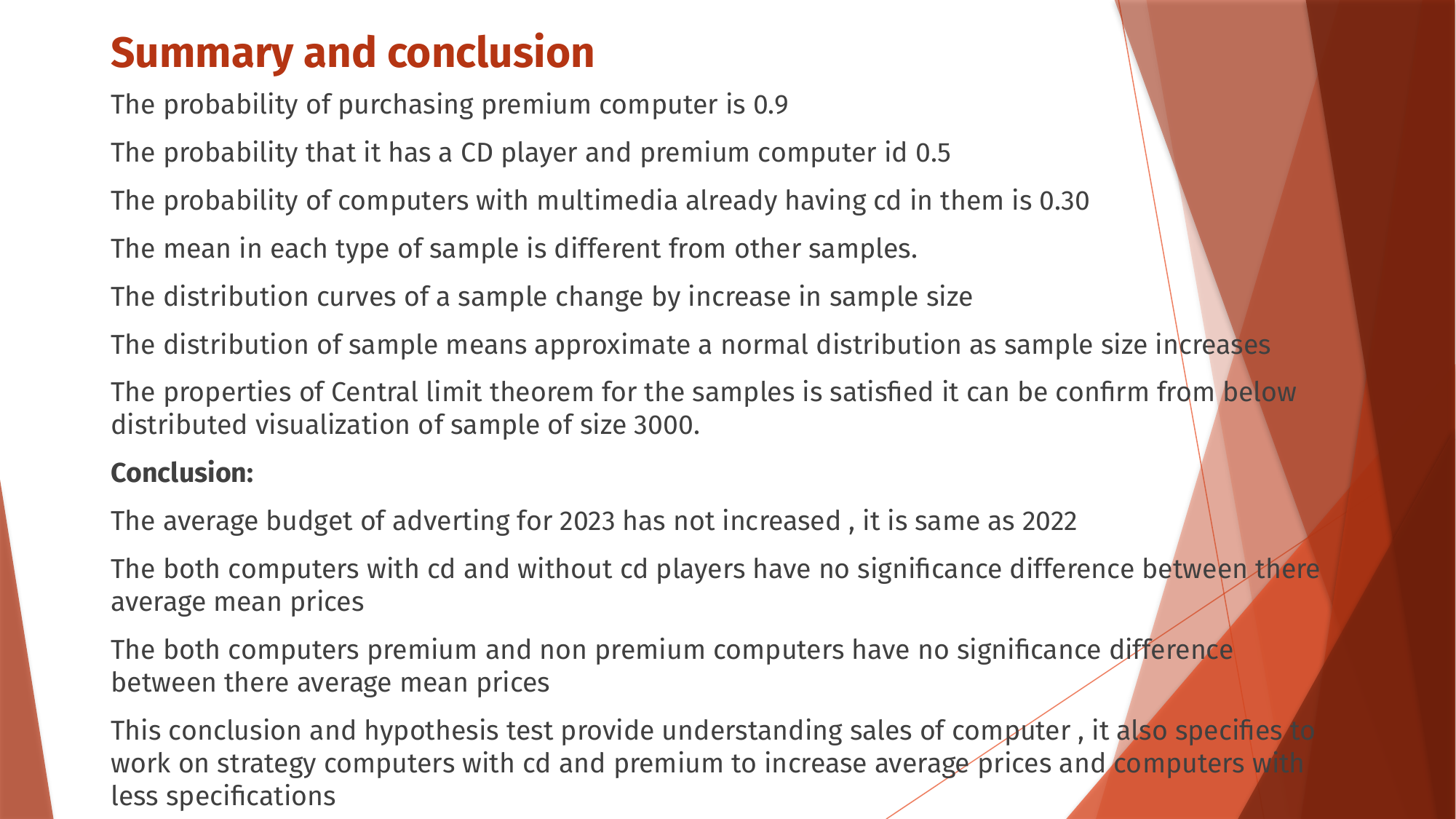

# Summary and conclusion
The probability of purchasing premium computer is 0.9
The probability that it has a CD player and premium computer id 0.5
The probability of computers with multimedia already having cd in them is 0.30
The mean in each type of sample is different from other samples.
The distribution curves of a sample change by increase in sample size
The distribution of sample means approximate a normal distribution as sample size increases
The properties of Central limit theorem for the samples is satisfied it can be confirm from below distributed visualization of sample of size 3000.
Conclusion:
The average budget of adverting for 2023 has not increased , it is same as 2022
The both computers with cd and without cd players have no significance difference between there average mean prices
The both computers premium and non premium computers have no significance difference between there average mean prices
This conclusion and hypothesis test provide understanding sales of computer , it also specifies to work on strategy computers with cd and premium to increase average prices and computers with less specifications